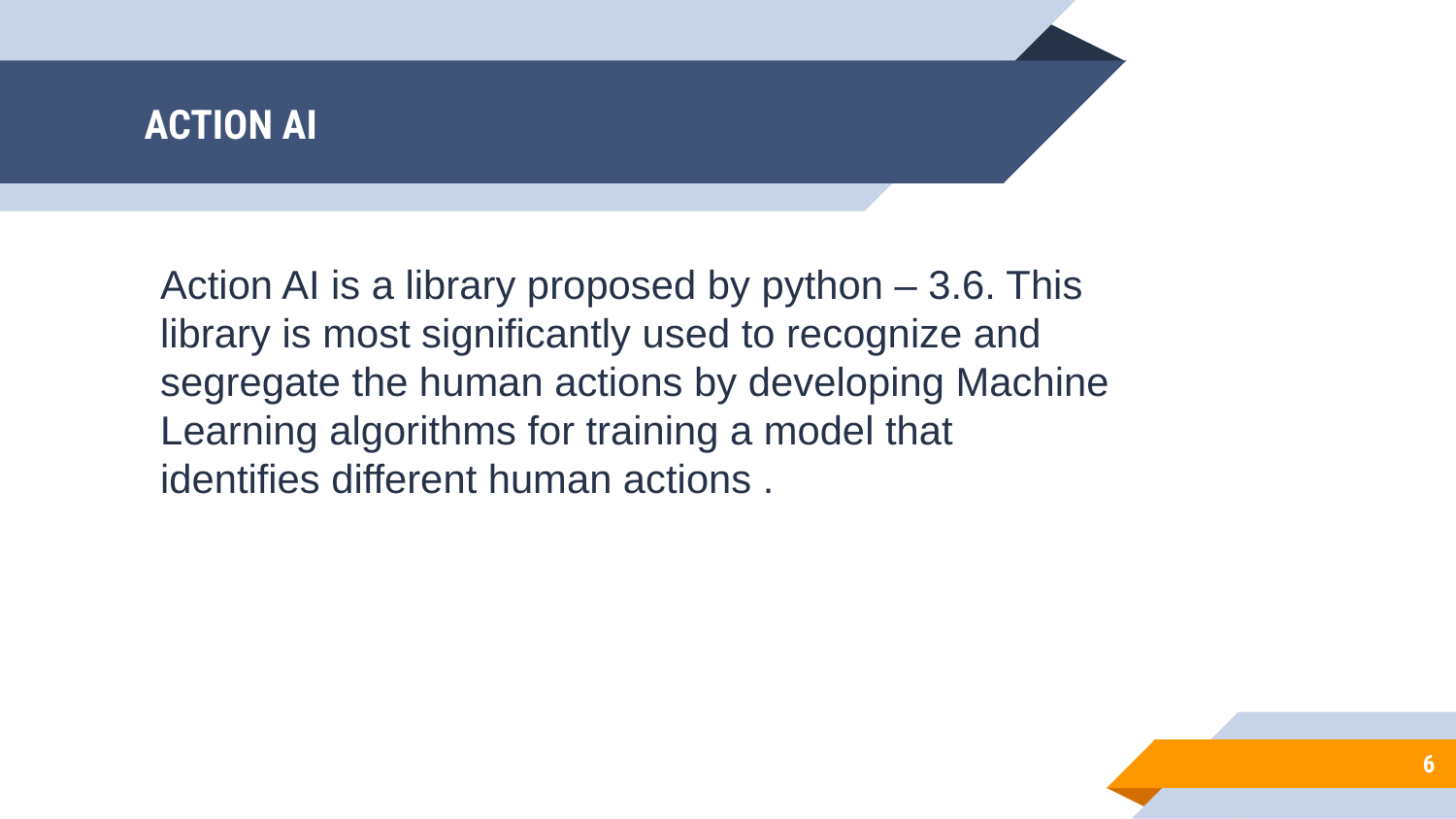

# ACTION AI
Action AI is a library proposed by python – 3.6. This library is most significantly used to recognize and segregate the human actions by developing Machine Learning algorithms for training a model that identifies different human actions .

6